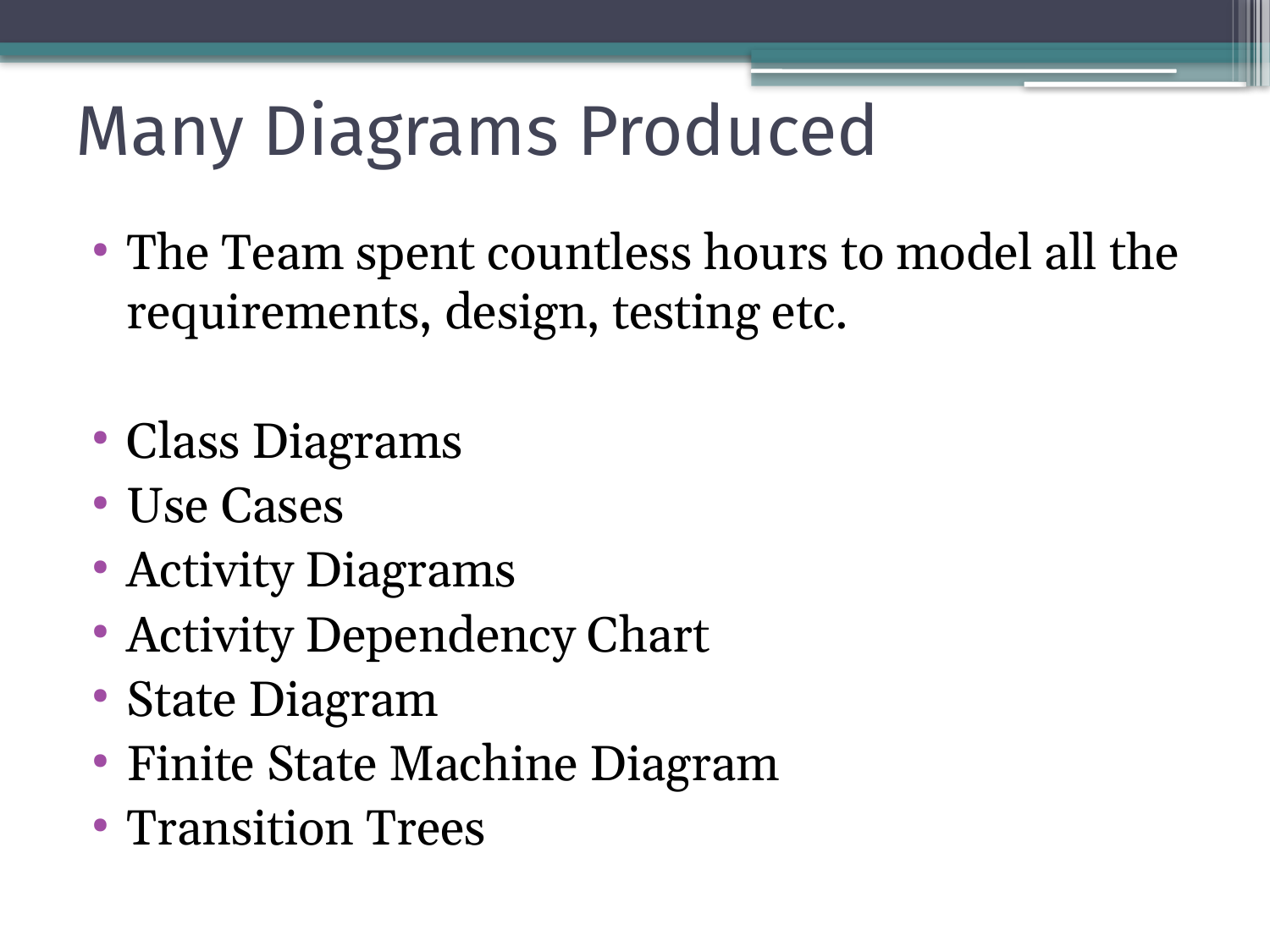

# Many Diagrams Produced
The Team spent countless hours to model all the requirements, design, testing etc.

Class Diagrams
Use Cases
Activity Diagrams
Activity Dependency Chart
State Diagram
Finite State Machine Diagram
Transition Trees